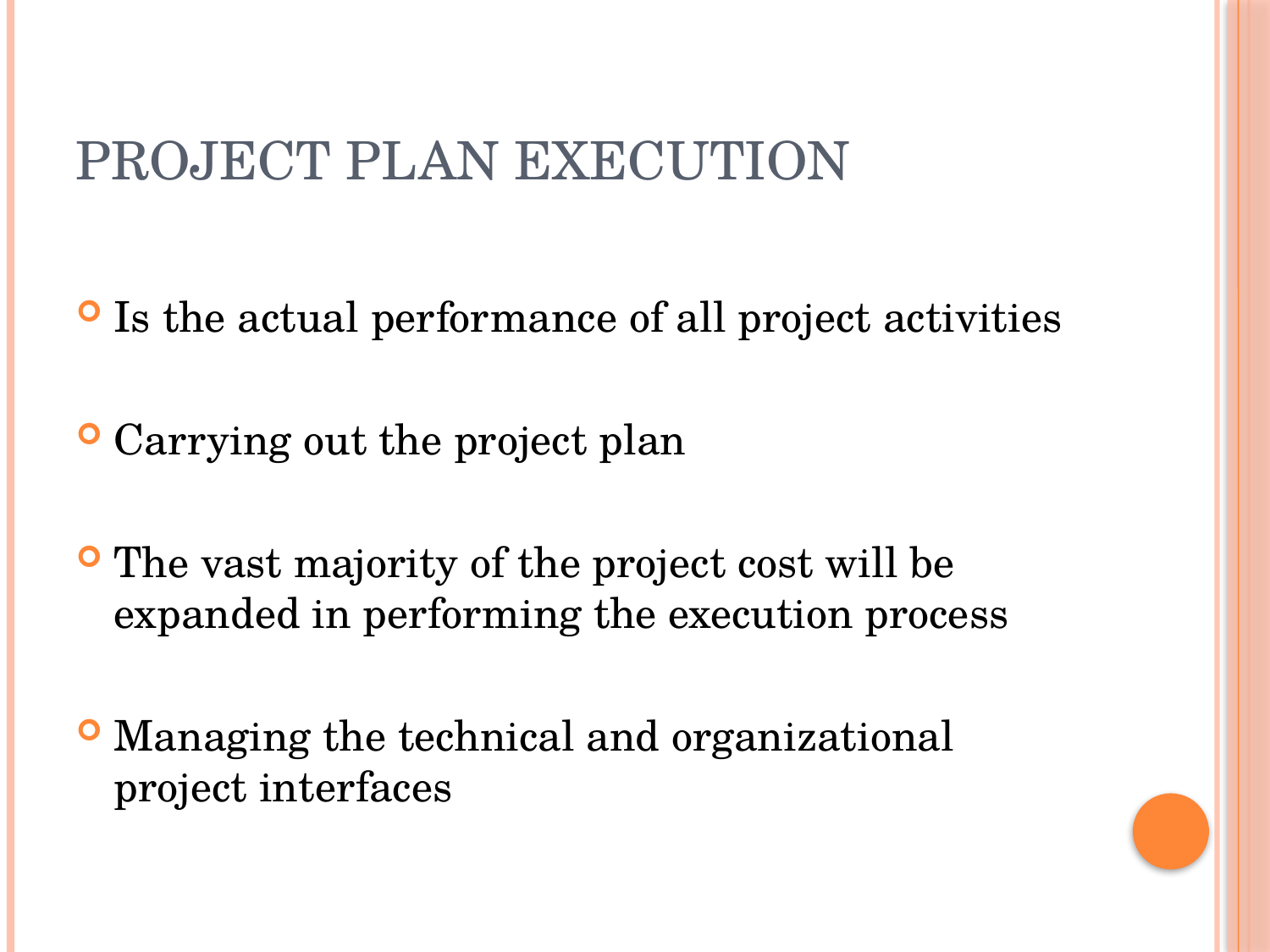

# Project Plan Execution

Is the actual performance of all project activities

Carrying out the project plan

The vast majority of the project cost will be expanded in performing the execution process

Managing the technical and organizational project interfaces